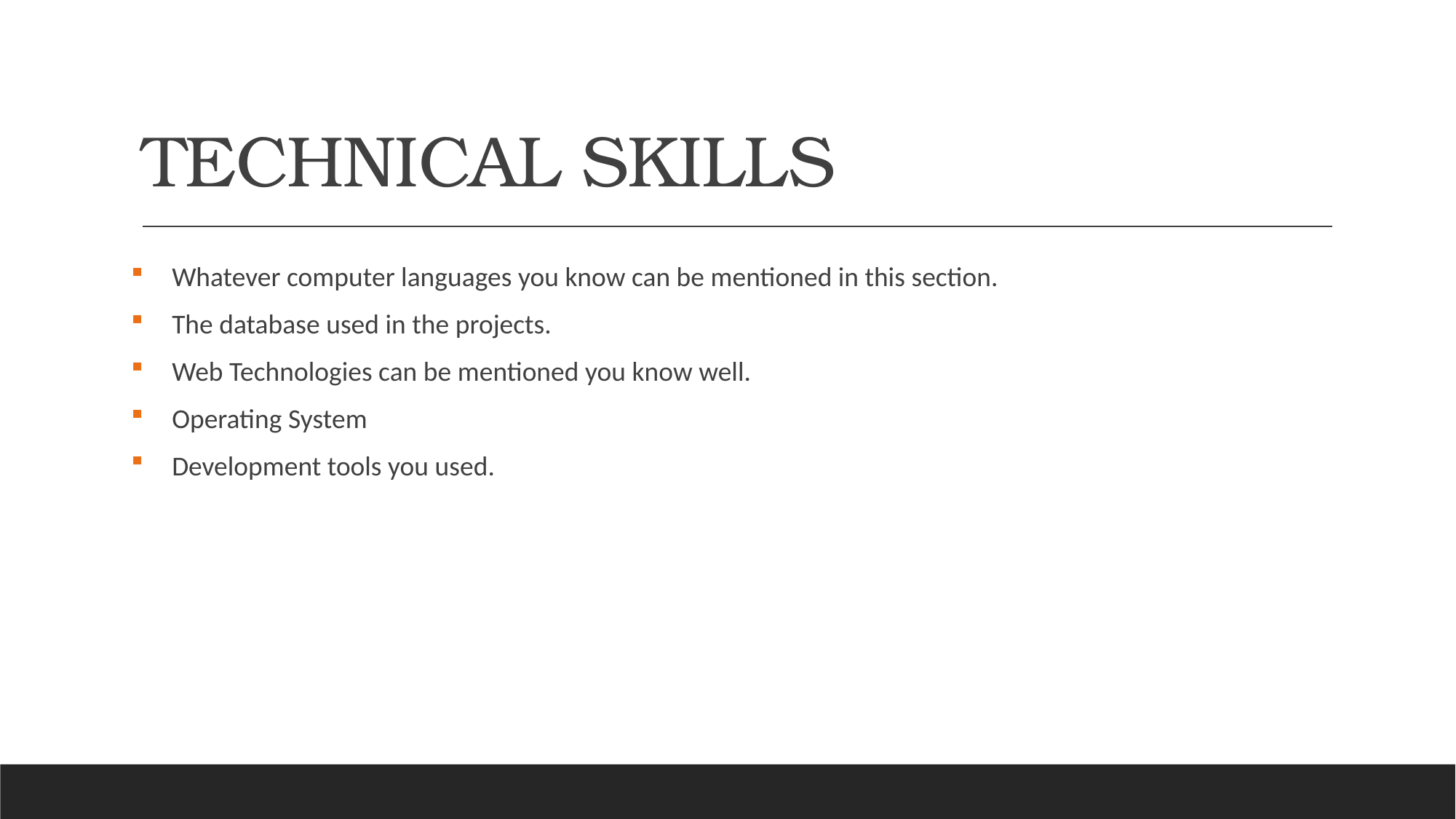

# TECHNICAL SKILLS
Whatever computer languages you know can be mentioned in this section.
The database used in the projects.
Web Technologies can be mentioned you know well.
Operating System
Development tools you used.